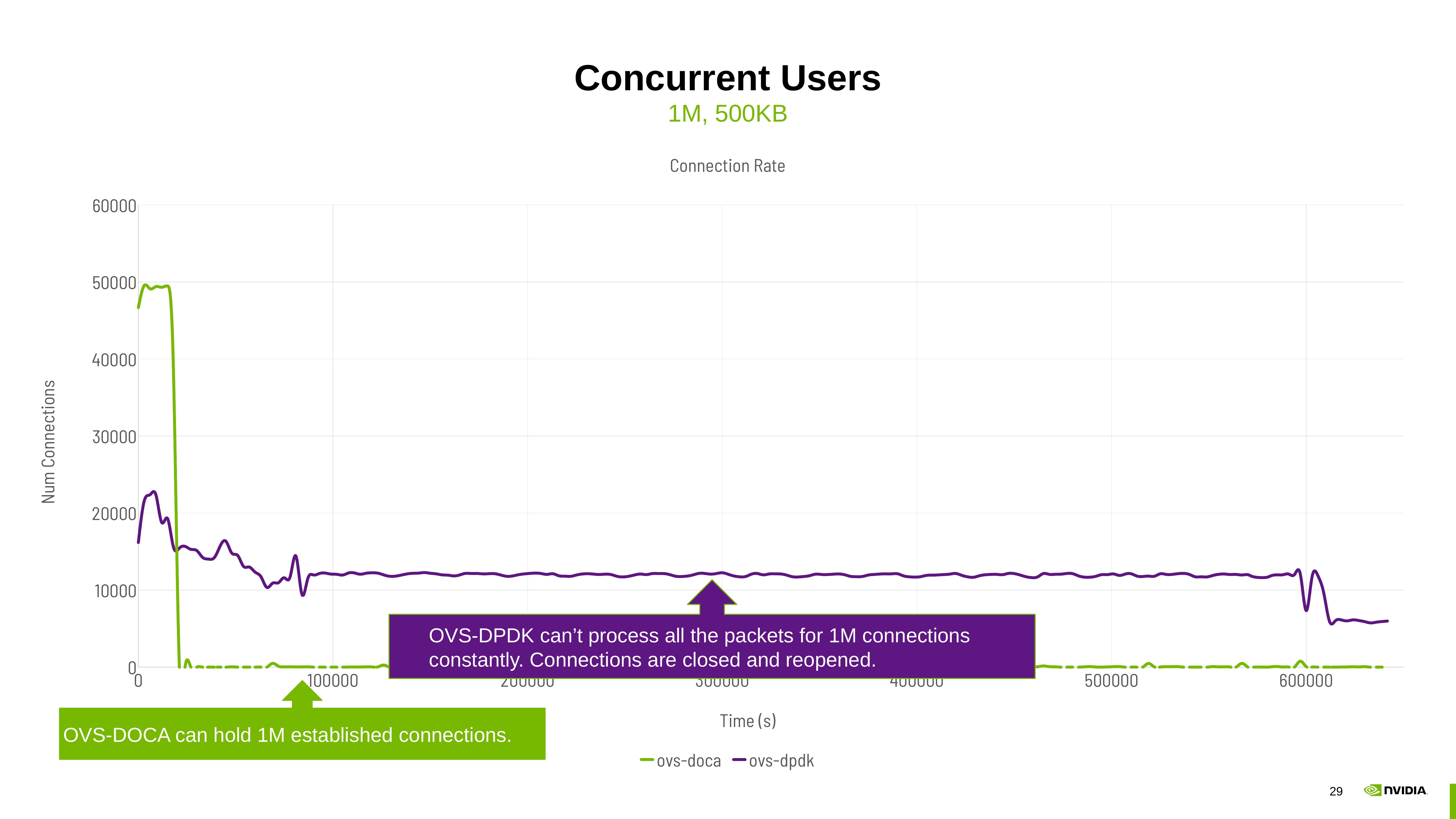

# Concurrent Users
1M, 500KB

### Chart: Connection Rate

| Category |  |  |
|---|---|---|
OVS-DPDK can’t process all the packets for 1M connections constantly. Connections are closed and reopened.
OVS-DOCA can hold 1M established connections.